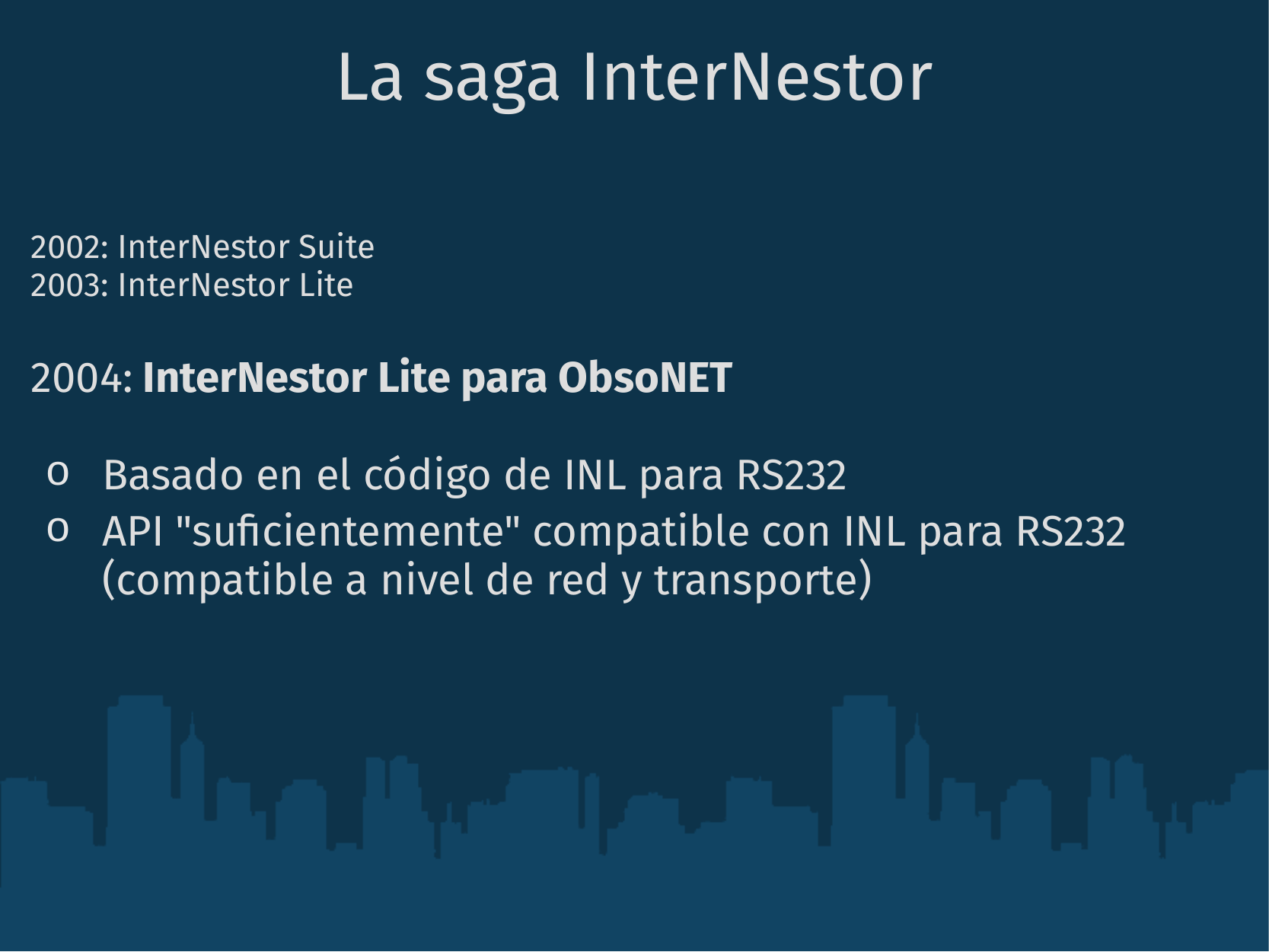

# La saga InterNestor
2002: InterNestor Suite
2003: InterNestor Lite

2004: InterNestor Lite para ObsoNET

Basado en el código de INL para RS232
API "suficientemente" compatible con INL para RS232 (compatible a nivel de red y transporte)